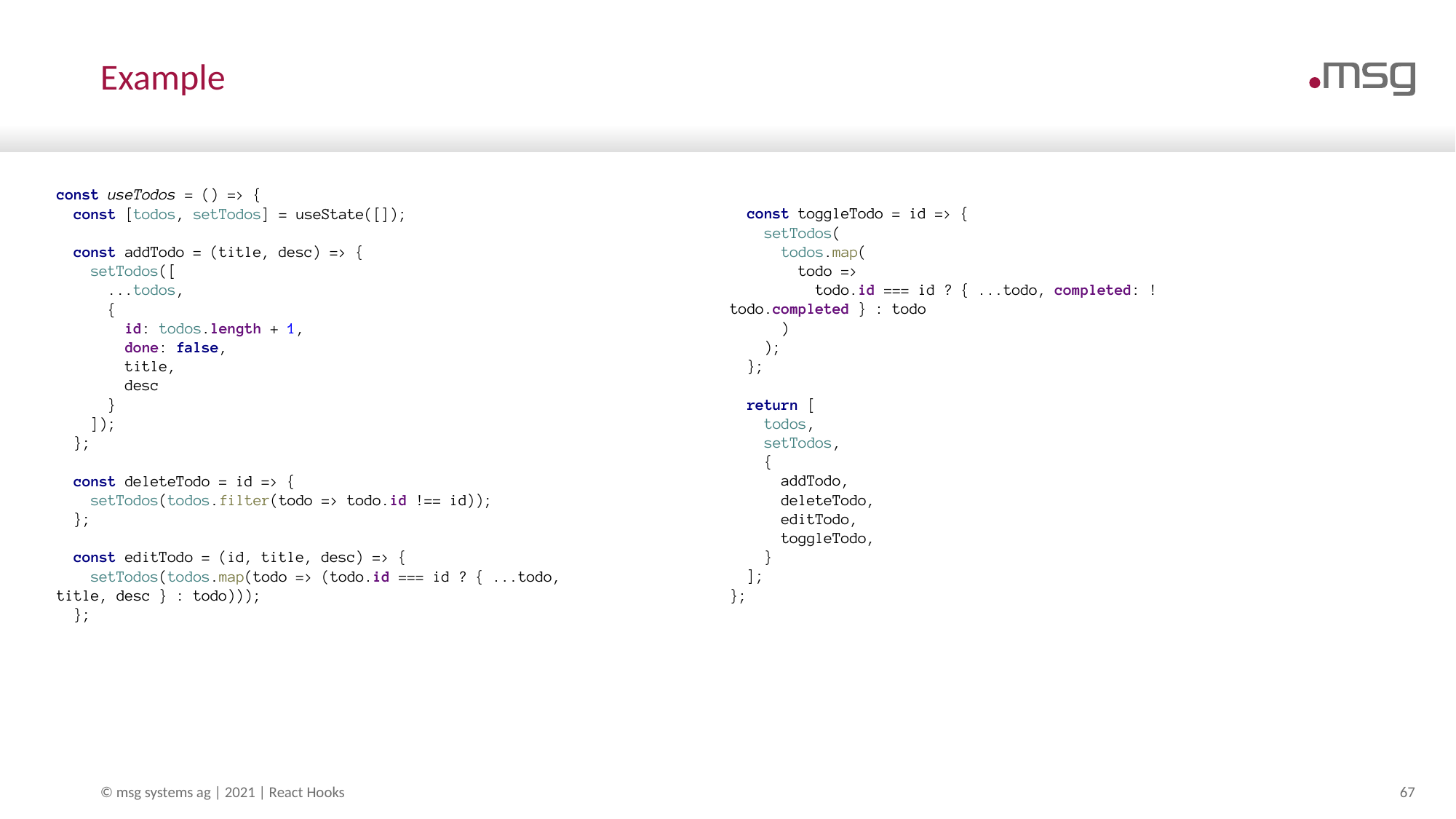

# Example
const useTodos = () => {
  const [todos, setTodos] = useState([]);
  const addTodo = (title, desc) => {
    setTodos([
      ...todos,
      {
        id: todos.length + 1,
        done: false,
        title,
        desc
      }
    ]);
  };
  const deleteTodo = id => {
    setTodos(todos.filter(todo => todo.id !== id));
  };
  const editTodo = (id, title, desc) => {
    setTodos(todos.map(todo => (todo.id === id ? { ...todo, title, desc } : todo)));
  };
  const toggleTodo = id => {
    setTodos(
      todos.map(
        todo =>
          todo.id === id ? { ...todo, completed: !todo.completed } : todo
      )
    );
  };
  return [
    todos,
    setTodos,
    {
      addTodo,
      deleteTodo,
      editTodo,
      toggleTodo,
    }
  ];
};

© msg systems ag | 2021 | React Hooks
67